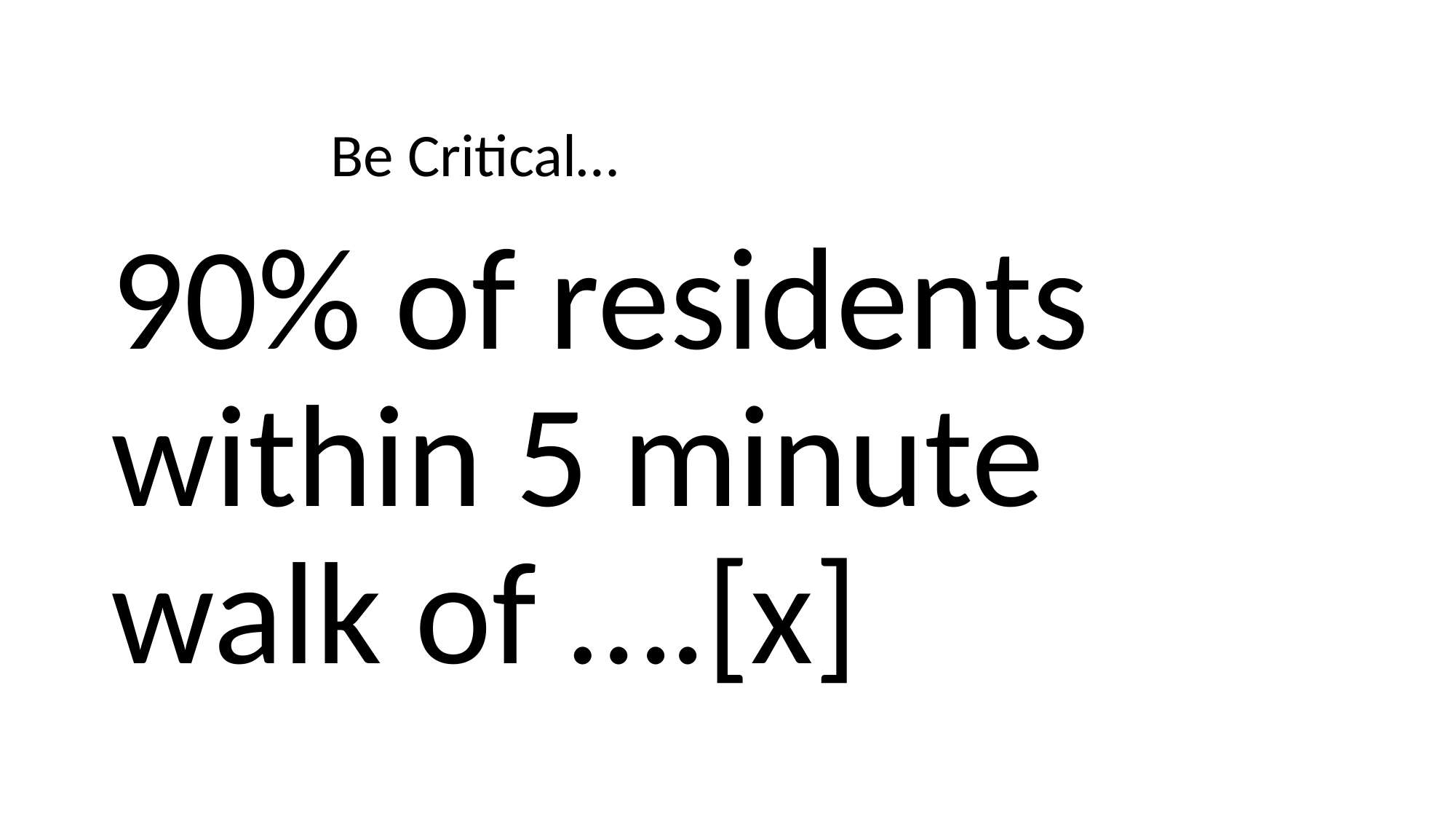

Be Critical…
90% of residents within 5 minute walk of ….[x]